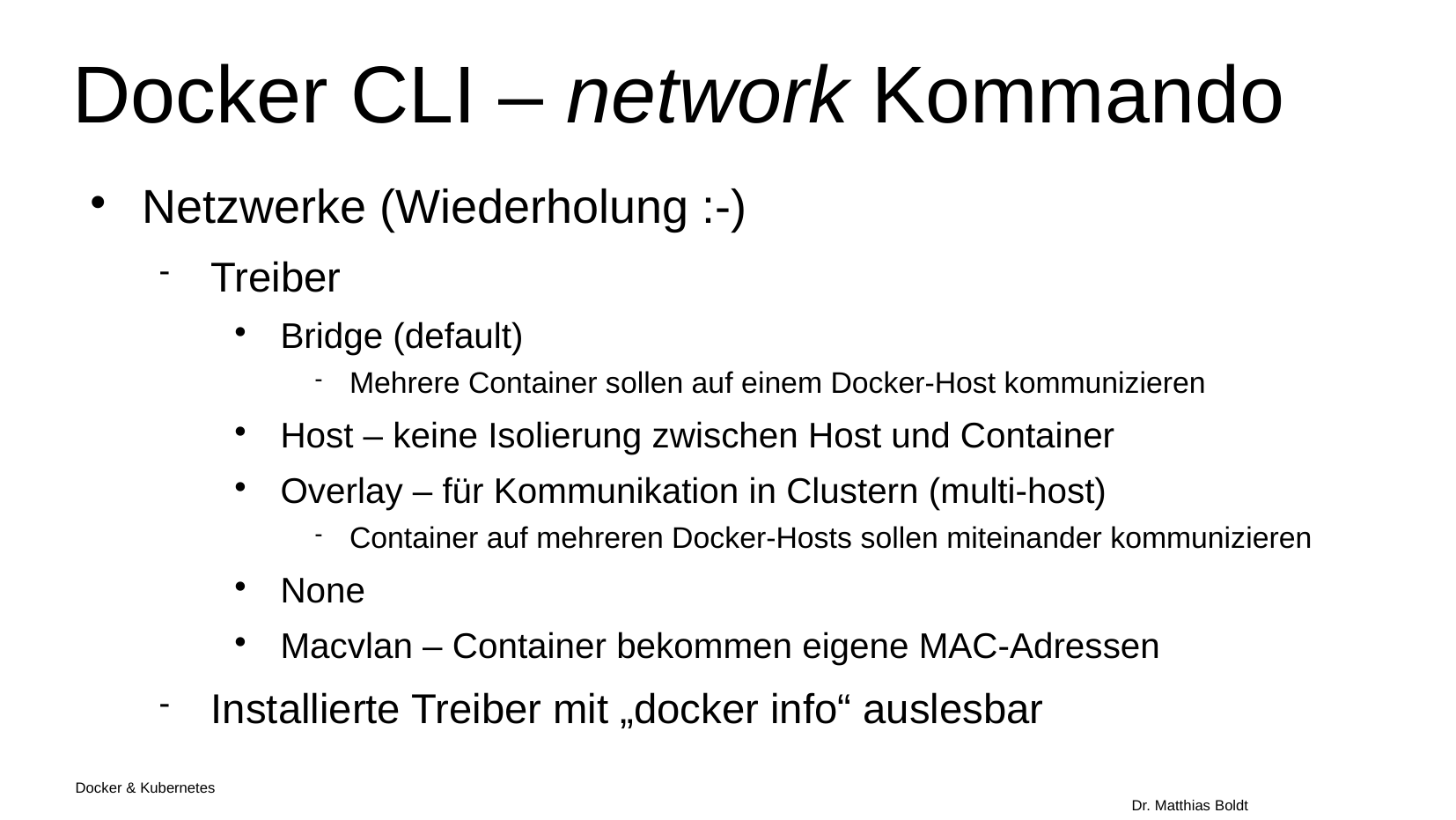

Docker CLI – network Kommando
Netzwerke (Wiederholung :-)
Treiber
Bridge (default)
Mehrere Container sollen auf einem Docker-Host kommunizieren
Host – keine Isolierung zwischen Host und Container
Overlay – für Kommunikation in Clustern (multi-host)
Container auf mehreren Docker-Hosts sollen miteinander kommunizieren
None
Macvlan – Container bekommen eigene MAC-Adressen
Installierte Treiber mit „docker info“ auslesbar

Docker & Kubernetes																Dr. Matthias Boldt